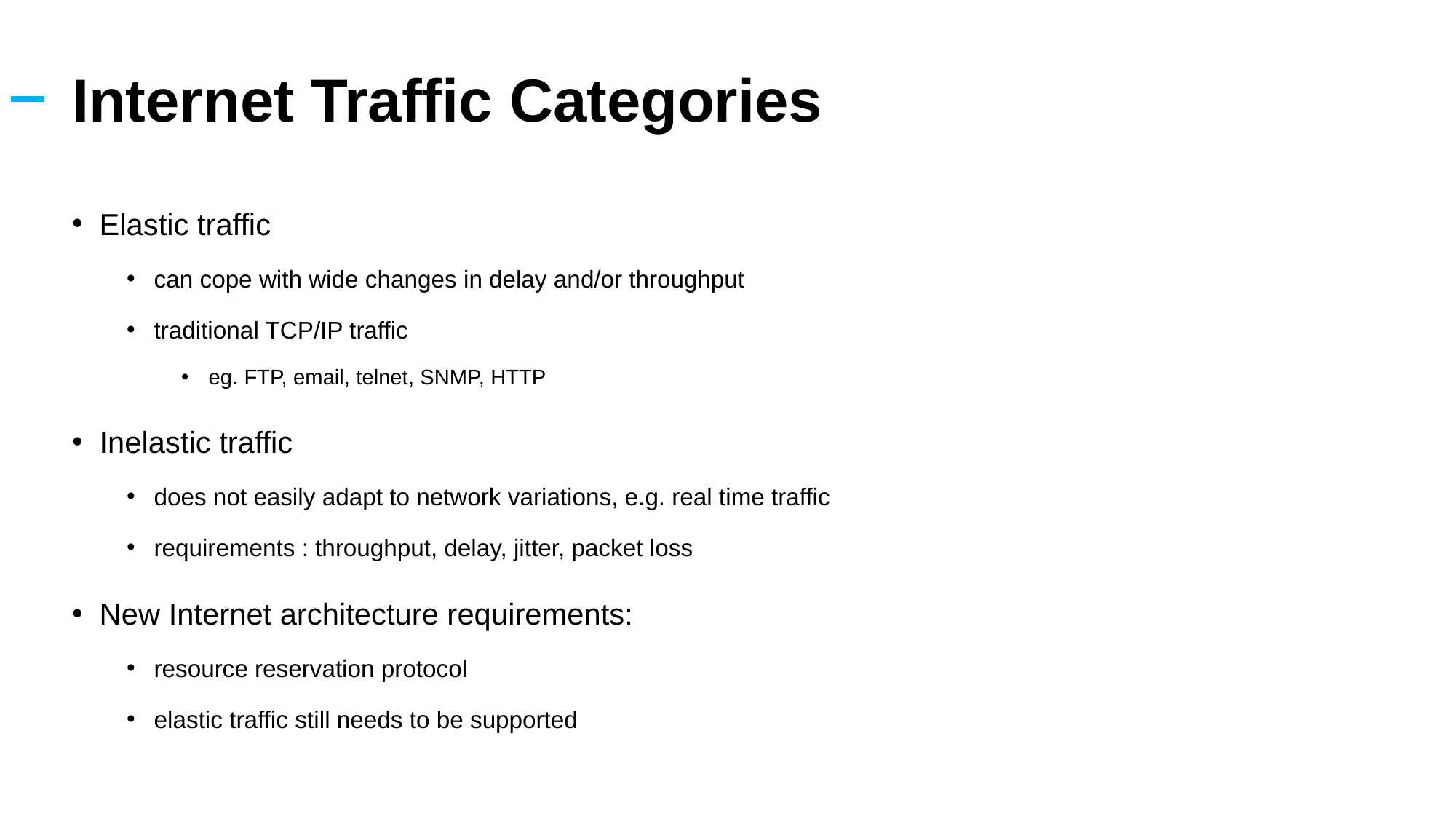

# Internet Traffic Categories

Elastic traffic
can cope with wide changes in delay and/or throughput
traditional TCP/IP traffic
eg. FTP, email, telnet, SNMP, HTTP
Inelastic traffic
does not easily adapt to network variations, e.g. real time traffic
requirements : throughput, delay, jitter, packet loss
New Internet architecture requirements:
resource reservation protocol
elastic traffic still needs to be supported